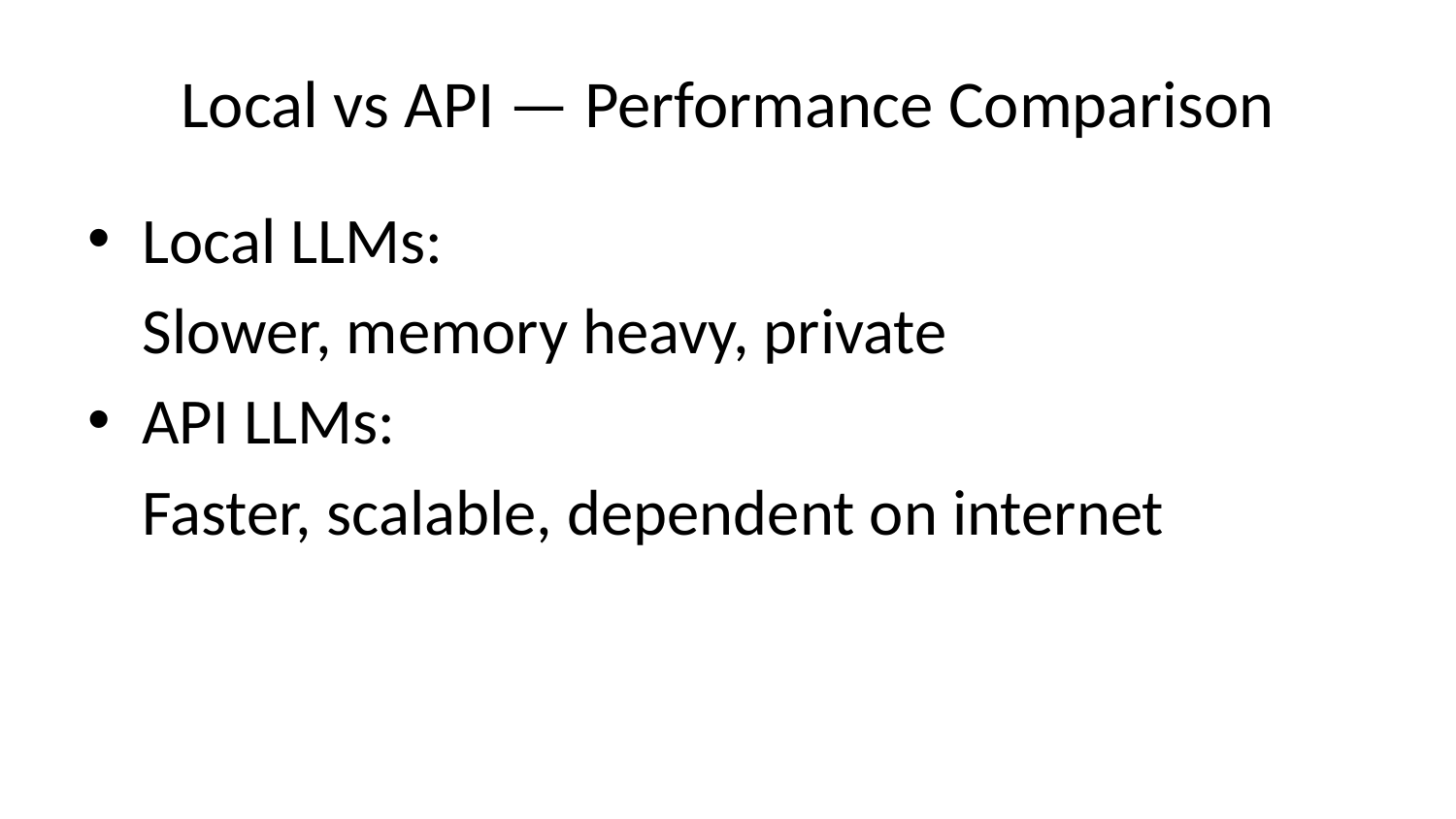

# Local vs API — Performance Comparison
Local LLMs:
Slower, memory heavy, private
API LLMs:
Faster, scalable, dependent on internet